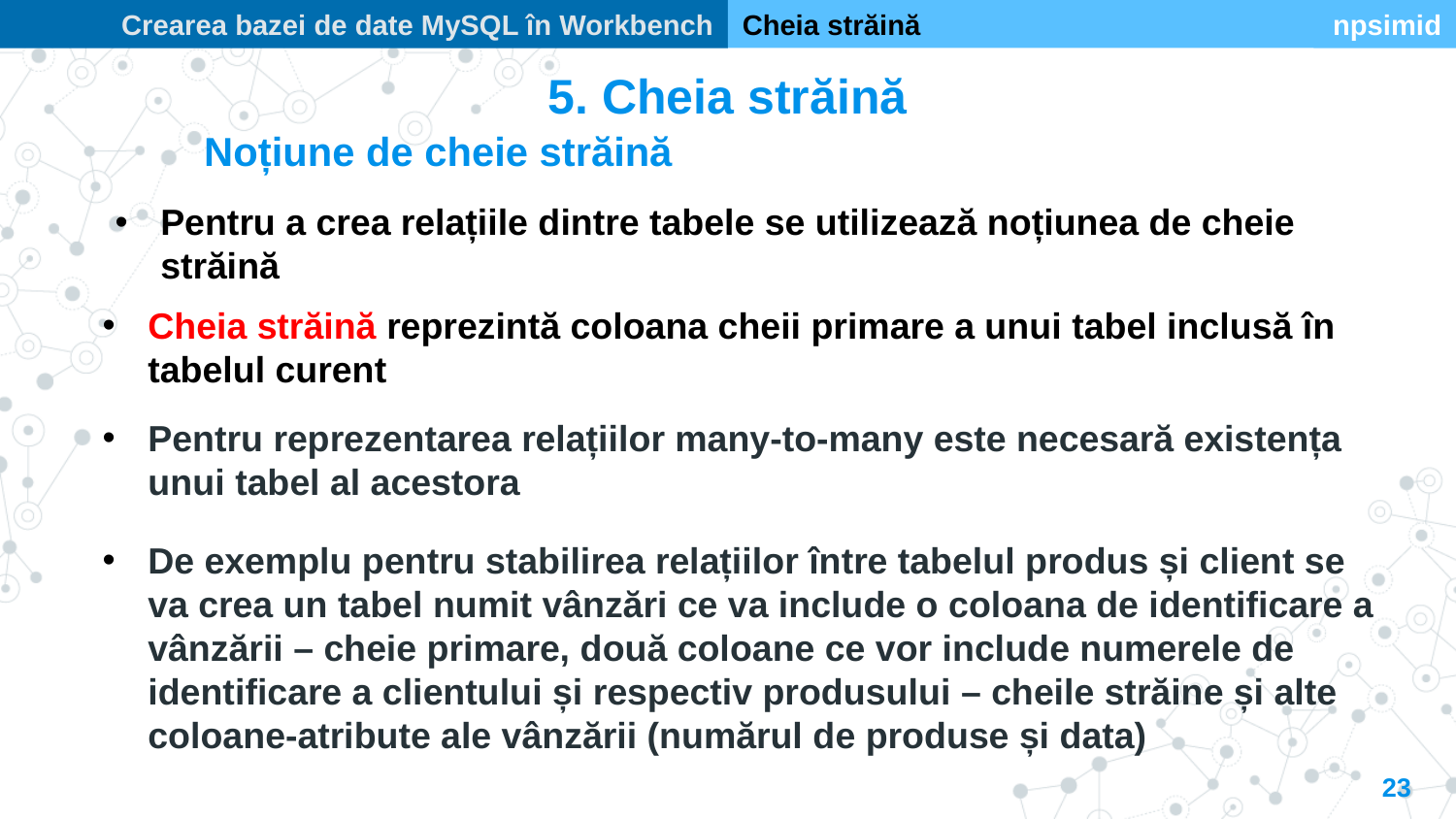

Crearea bazei de date MySQL în Workbench
Cheia străină
npsimid
5. Cheia străină
Noțiune de cheie străină
Pentru a crea relațiile dintre tabele se utilizează noțiunea de cheie străină
Cheia străină reprezintă coloana cheii primare a unui tabel inclusă în tabelul curent
Pentru reprezentarea relațiilor many-to-many este necesară existența unui tabel al acestora
De exemplu pentru stabilirea relațiilor între tabelul produs și client se va crea un tabel numit vânzări ce va include o coloana de identificare a vânzării – cheie primare, două coloane ce vor include numerele de identificare a clientului și respectiv produsului – cheile străine și alte coloane-atribute ale vânzării (numărul de produse și data)
23